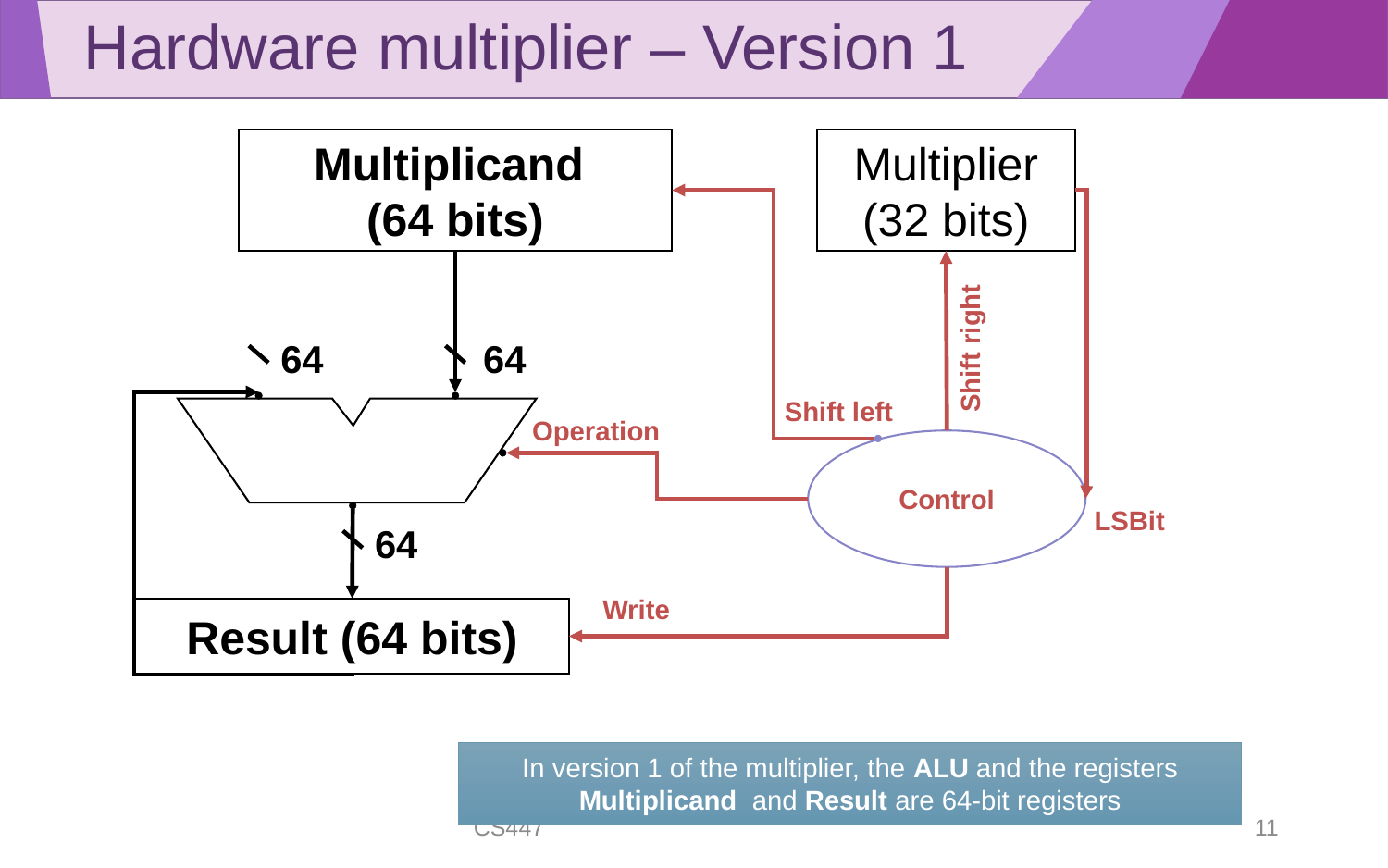

# Hardware multiplier – Version 1
Multiplicand
(64 bits)
Multiplier (32 bits)

Shift right
64
64
Shift left

Operation
Control

LSBit
64
Write
Result (64 bits)
In version 1 of the multiplier, the ALU and the registers Multiplicand  and Result are 64-bit registers
CS447
11